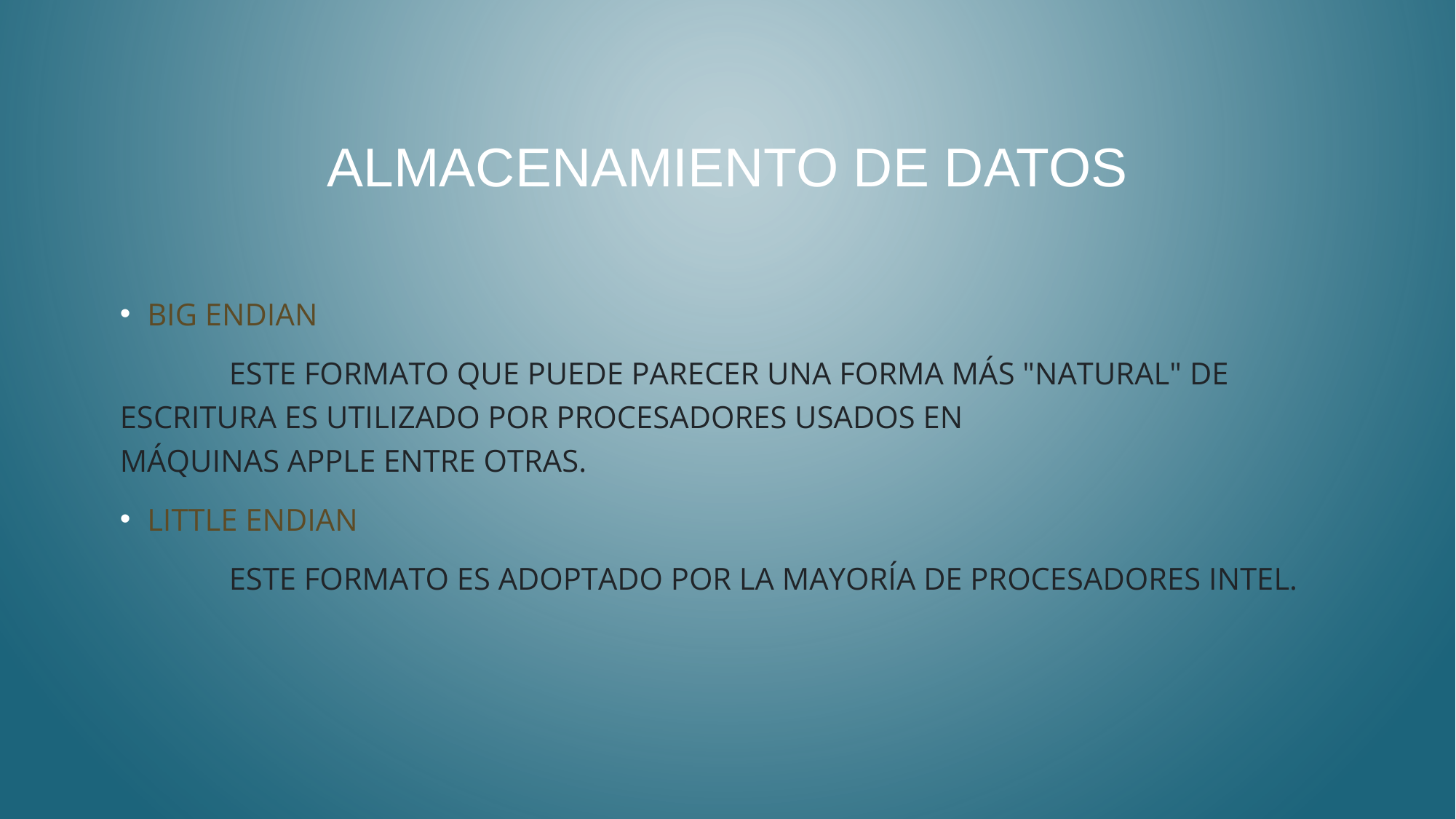

# Almacenamiento de Datos
Big Endian
	Este formato que puede parecer una forma más "natural" de 	escritura es utilizado por procesadores usados en 	máquinas Apple entre otras.
Little Endian
	Este formato es adoptado por la mayoría de procesadores Intel.